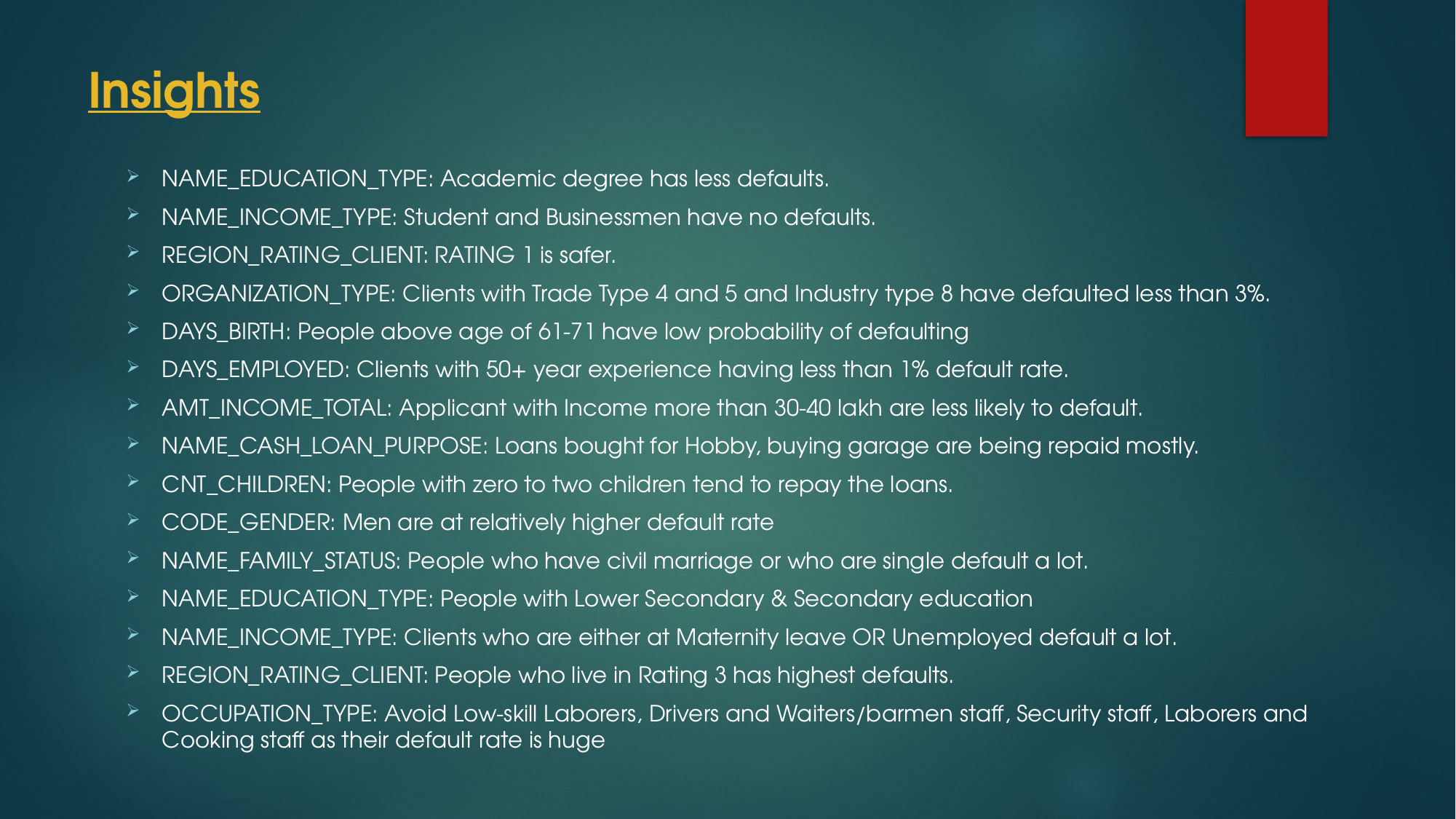

# Insights
NAME_EDUCATION_TYPE: Academic degree has less defaults.
NAME_INCOME_TYPE: Student and Businessmen have no defaults.
REGION_RATING_CLIENT: RATING 1 is safer.
ORGANIZATION_TYPE: Clients with Trade Type 4 and 5 and Industry type 8 have defaulted less than 3%.
DAYS_BIRTH: People above age of 61-71 have low probability of defaulting
DAYS_EMPLOYED: Clients with 50+ year experience having less than 1% default rate.
AMT_INCOME_TOTAL: Applicant with Income more than 30-40 lakh are less likely to default.
NAME_CASH_LOAN_PURPOSE: Loans bought for Hobby, buying garage are being repaid mostly.
CNT_CHILDREN: People with zero to two children tend to repay the loans.
CODE_GENDER: Men are at relatively higher default rate
NAME_FAMILY_STATUS: People who have civil marriage or who are single default a lot.
NAME_EDUCATION_TYPE: People with Lower Secondary & Secondary education
NAME_INCOME_TYPE: Clients who are either at Maternity leave OR Unemployed default a lot.
REGION_RATING_CLIENT: People who live in Rating 3 has highest defaults.
OCCUPATION_TYPE: Avoid Low-skill Laborers, Drivers and Waiters/barmen staff, Security staff, Laborers and Cooking staff as their default rate is huge